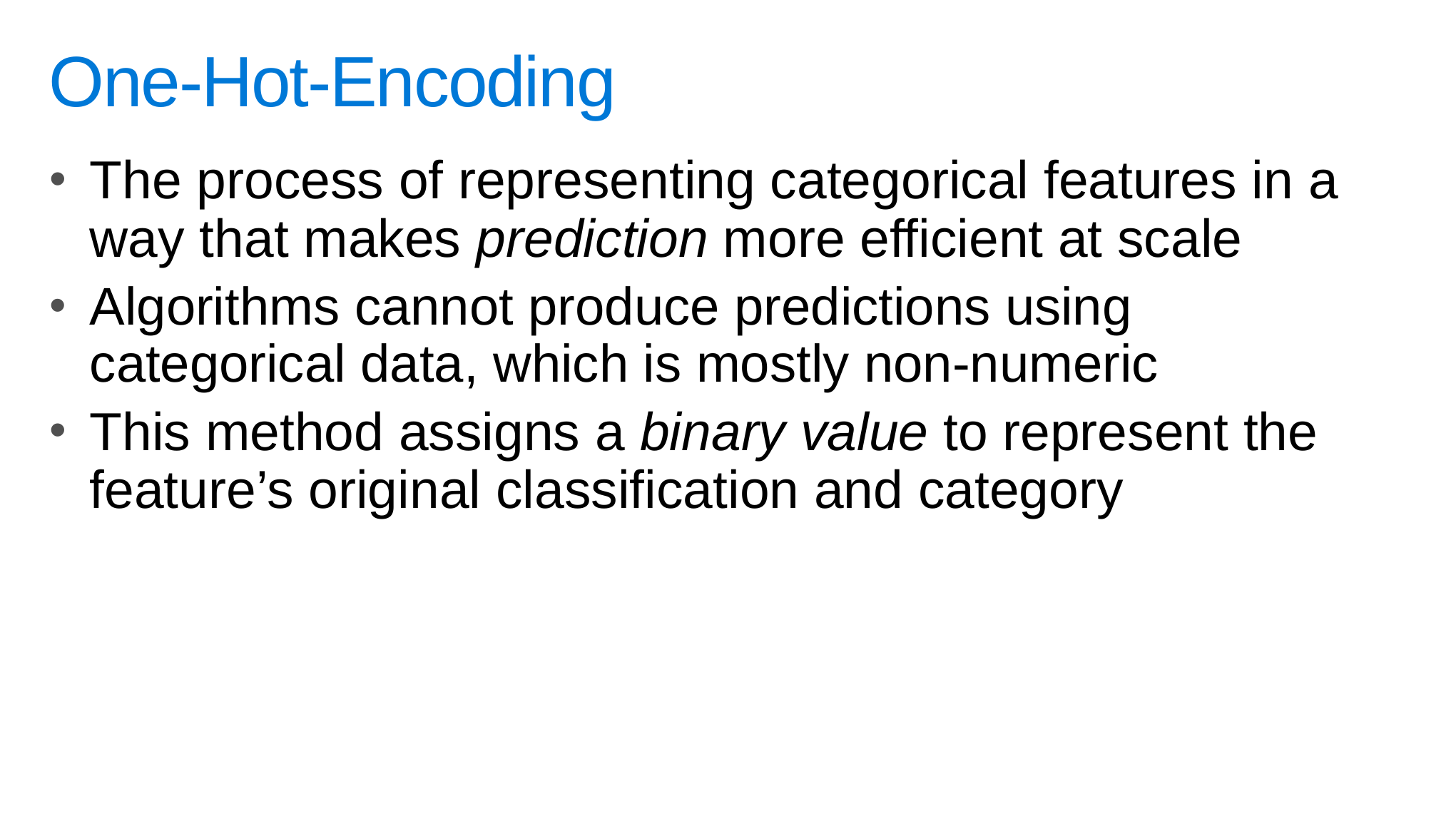

# One-Hot-Encoding
The process of representing categorical features in a way that makes prediction more efficient at scale
Algorithms cannot produce predictions using categorical data, which is mostly non-numeric
This method assigns a binary value to represent the feature’s original classification and category